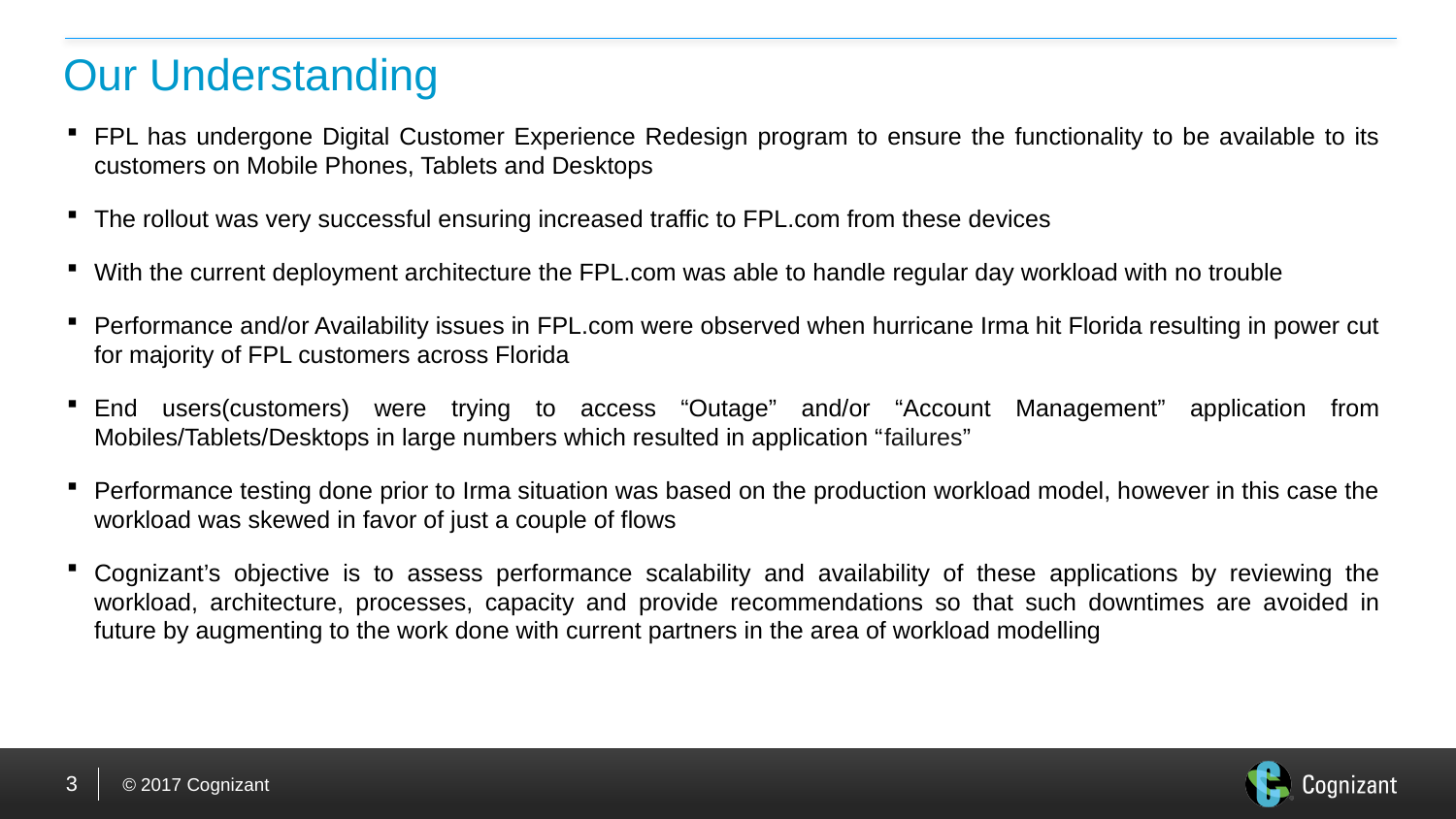

# Our Understanding
FPL has undergone Digital Customer Experience Redesign program to ensure the functionality to be available to its customers on Mobile Phones, Tablets and Desktops
The rollout was very successful ensuring increased traffic to FPL.com from these devices
With the current deployment architecture the FPL.com was able to handle regular day workload with no trouble
Performance and/or Availability issues in FPL.com were observed when hurricane Irma hit Florida resulting in power cut for majority of FPL customers across Florida
End users(customers) were trying to access “Outage” and/or “Account Management” application from Mobiles/Tablets/Desktops in large numbers which resulted in application “failures”
Performance testing done prior to Irma situation was based on the production workload model, however in this case the workload was skewed in favor of just a couple of flows
Cognizant’s objective is to assess performance scalability and availability of these applications by reviewing the workload, architecture, processes, capacity and provide recommendations so that such downtimes are avoided in future by augmenting to the work done with current partners in the area of workload modelling

3